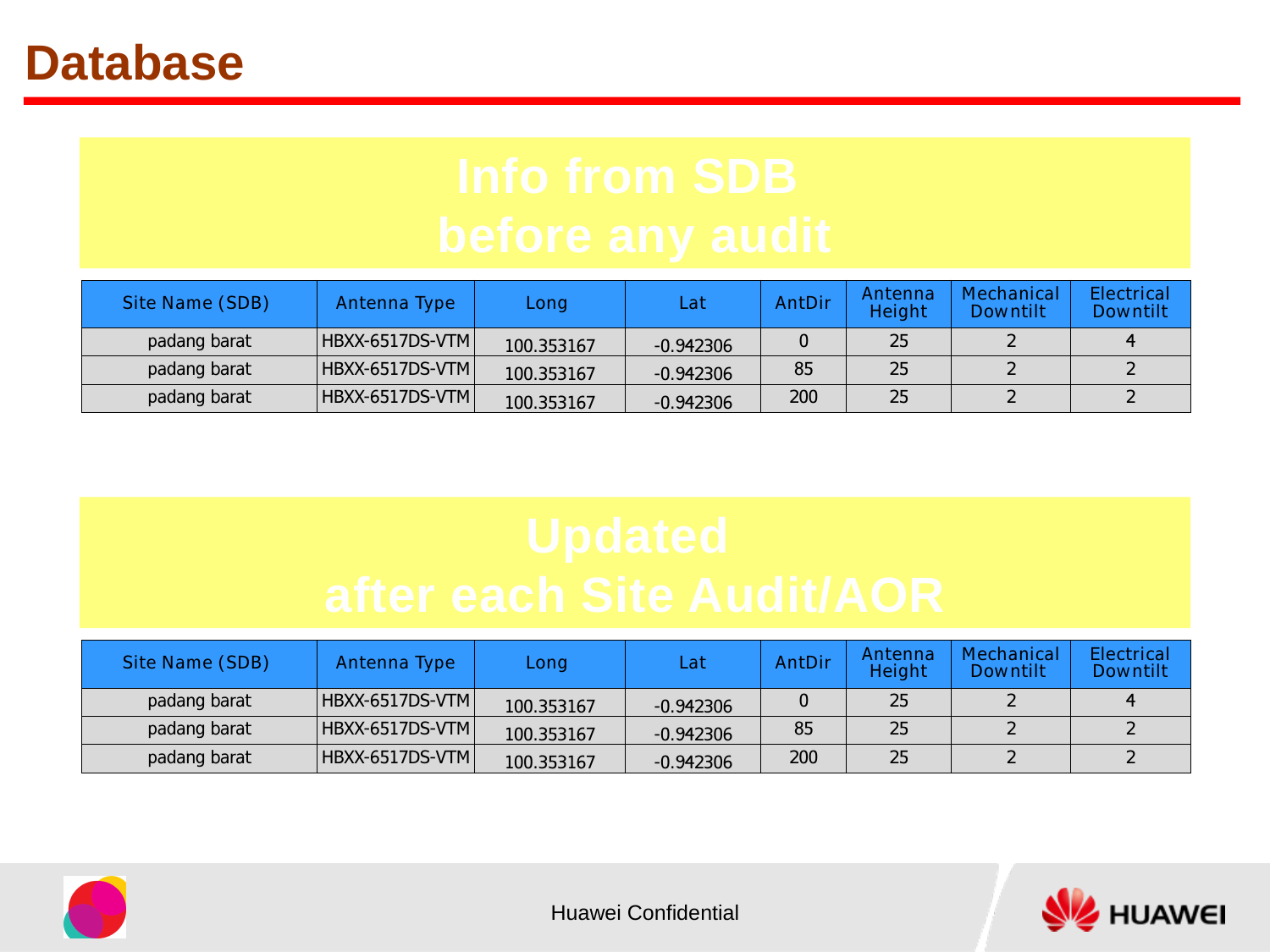

Database
Info from SDB
before any audit
| Site Name (SDB) | Antenna Type | Long | Lat | AntDir | Antenna Height | Mechanical Downtilt | Electrical Downtilt |
| --- | --- | --- | --- | --- | --- | --- | --- |
| padang barat | HBXX-6517DS-VTM | 100.353167 | -0.942306 | 0 | 25 | 2 | 4 |
| padang barat | HBXX-6517DS-VTM | 100.353167 | -0.942306 | 85 | 25 | 2 | 2 |
| padang barat | HBXX-6517DS-VTM | 100.353167 | -0.942306 | 200 | 25 | 2 | 2 |
Updated
after each Site Audit/AOR
| Site Name (SDB) | Antenna Type | Long | Lat | AntDir | Antenna Height | Mechanical Downtilt | Electrical Downtilt |
| --- | --- | --- | --- | --- | --- | --- | --- |
| padang barat | HBXX-6517DS-VTM | 100.353167 | -0.942306 | 0 | 25 | 2 | 4 |
| padang barat | HBXX-6517DS-VTM | 100.353167 | -0.942306 | 85 | 25 | 2 | 2 |
| padang barat | HBXX-6517DS-VTM | 100.353167 | -0.942306 | 200 | 25 | 2 | 2 |